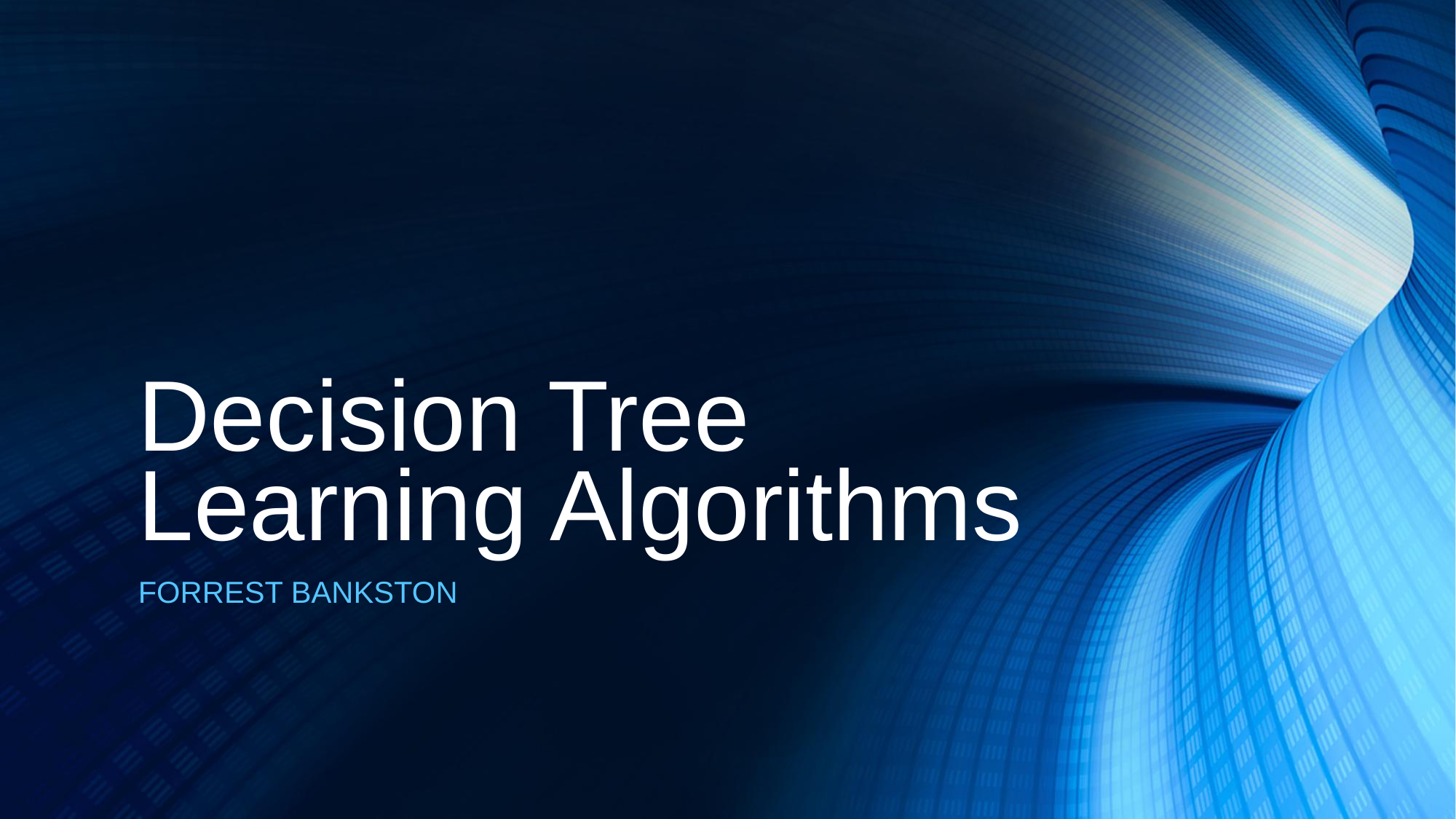

# Decision Tree Learning Algorithms
FORREST BANKSTON